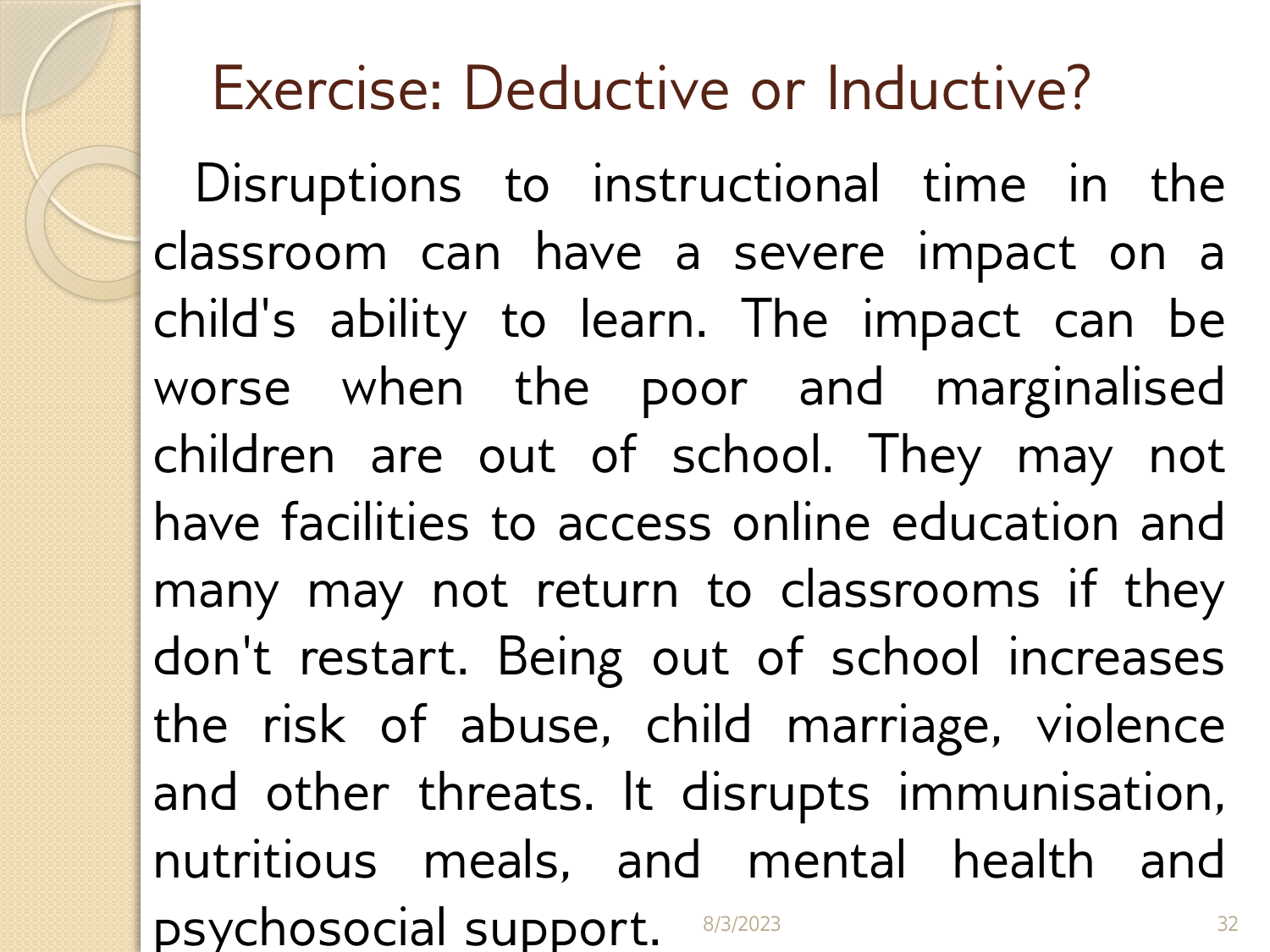

# Exercise: Deductive or Inductive?
  Disruptions to instructional time in the classroom can have a severe impact on a child's ability to learn. The impact can be worse when the poor and marginalised children are out of school. They may not have facilities to access online education and many may not return to classrooms if they don't restart. Being out of school increases the risk of abuse, child marriage, violence and other threats. It disrupts immunisation, nutritious meals, and mental health and psychosocial support.
8/3/2023
32